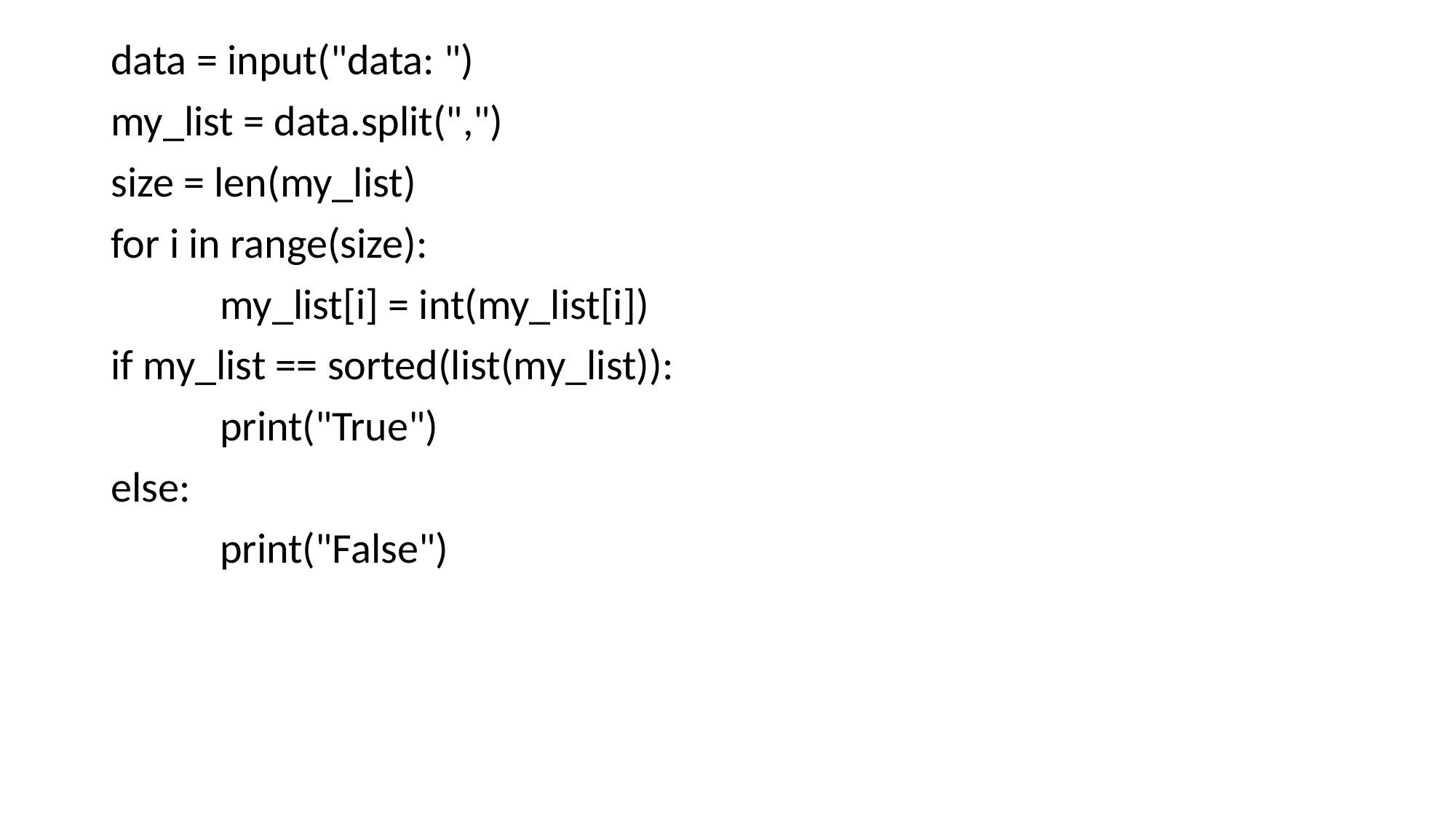

data = input("data: ")
my_list = data.split(",")
size = len(my_list)
for i in range(size):
	my_list[i] = int(my_list[i])
if my_list == sorted(list(my_list)):
	print("True")
else:
	print("False")